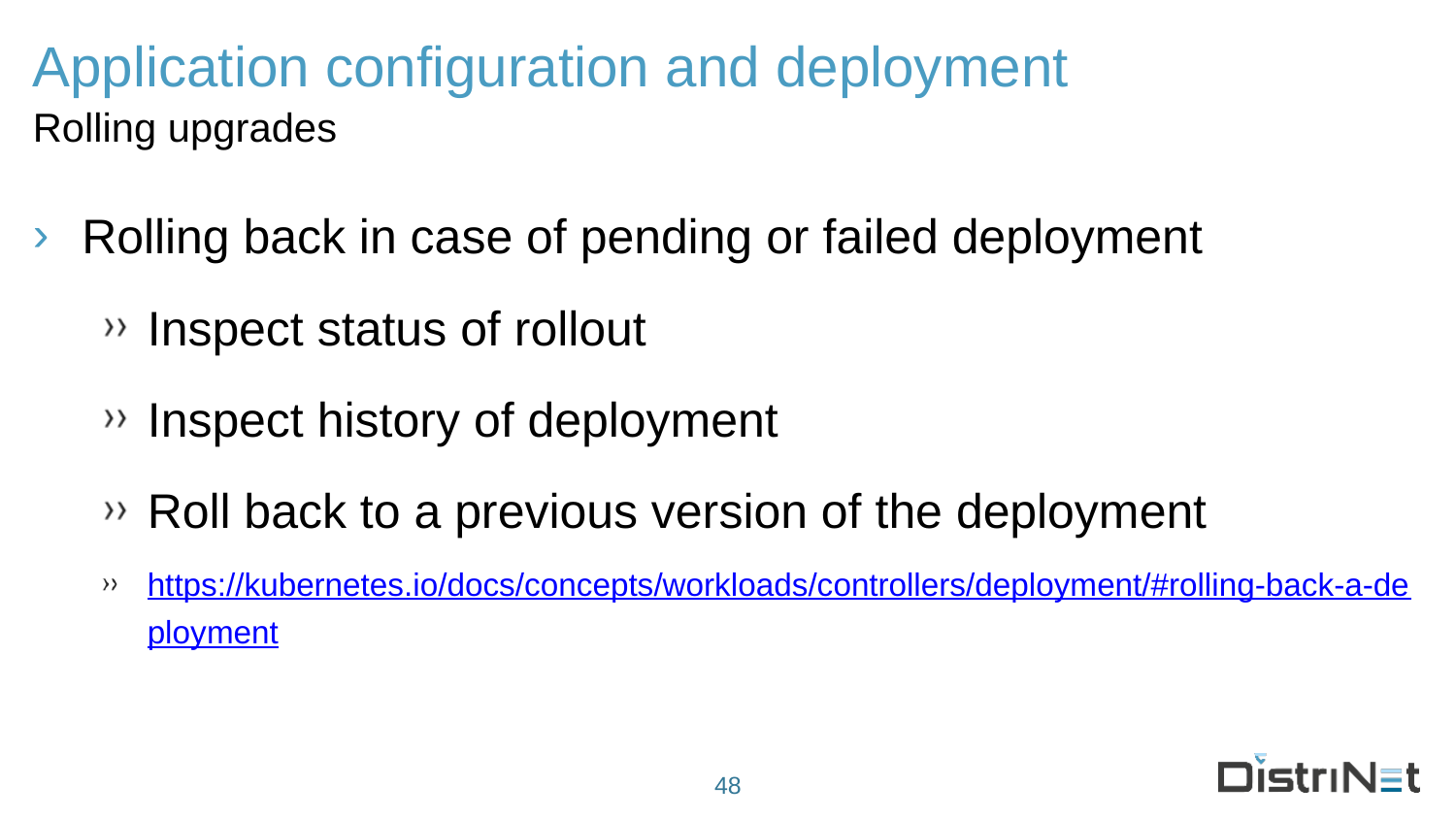

# Application configuration and deployment
Rolling upgrades
Rolling back in case of pending or failed deployment
Inspect status of rollout
Inspect history of deployment
Roll back to a previous version of the deployment
https://kubernetes.io/docs/concepts/workloads/controllers/deployment/#rolling-back-a-deployment

48